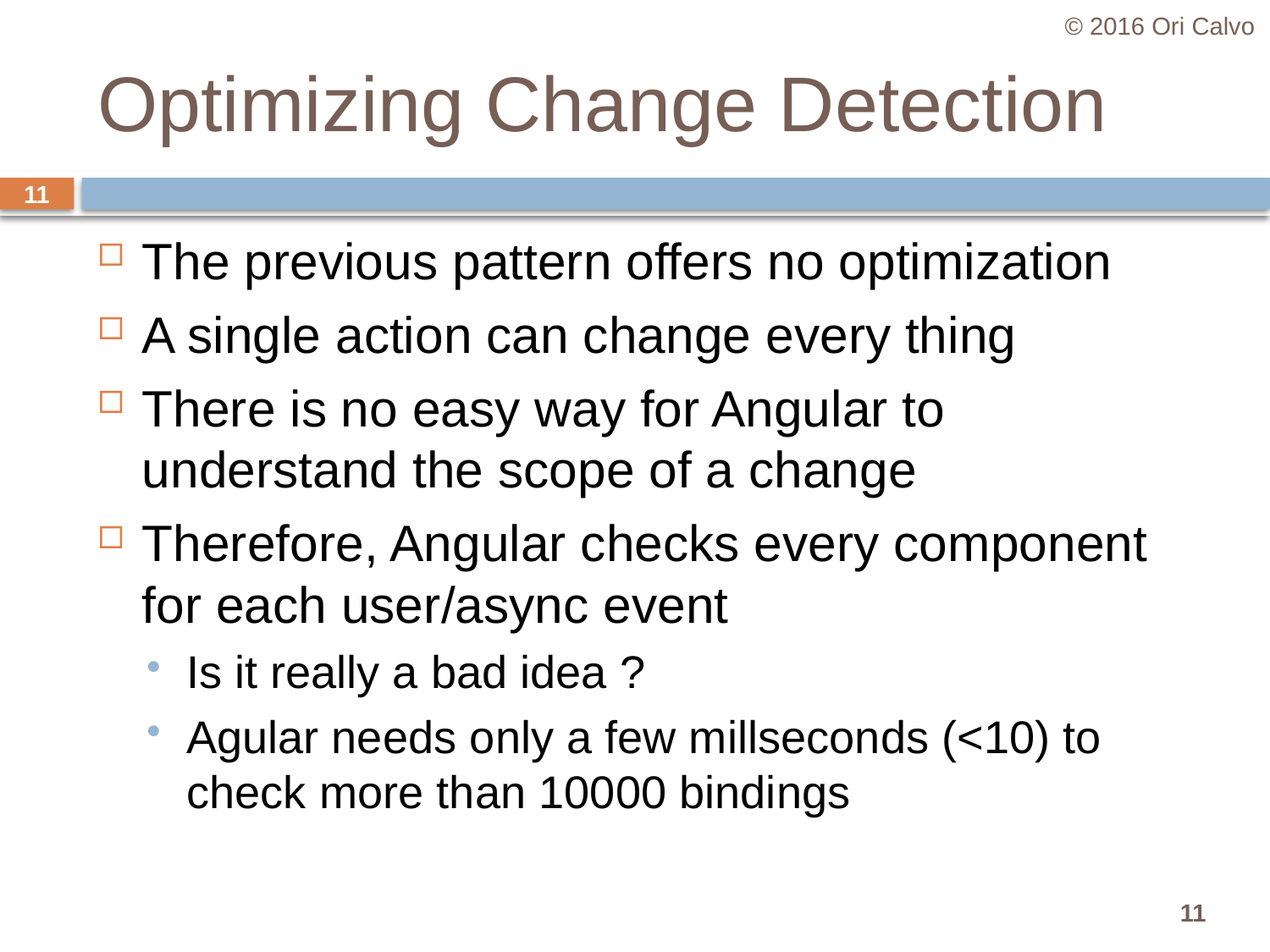

© 2016 Ori Calvo
# Optimizing Change Detection
11
The previous pattern offers no optimization
A single action can change every thing
There is no easy way for Angular to understand the scope of a change
Therefore, Angular checks every component for each user/async event
Is it really a bad idea ?
Agular needs only a few millseconds (<10) to check more than 10000 bindings